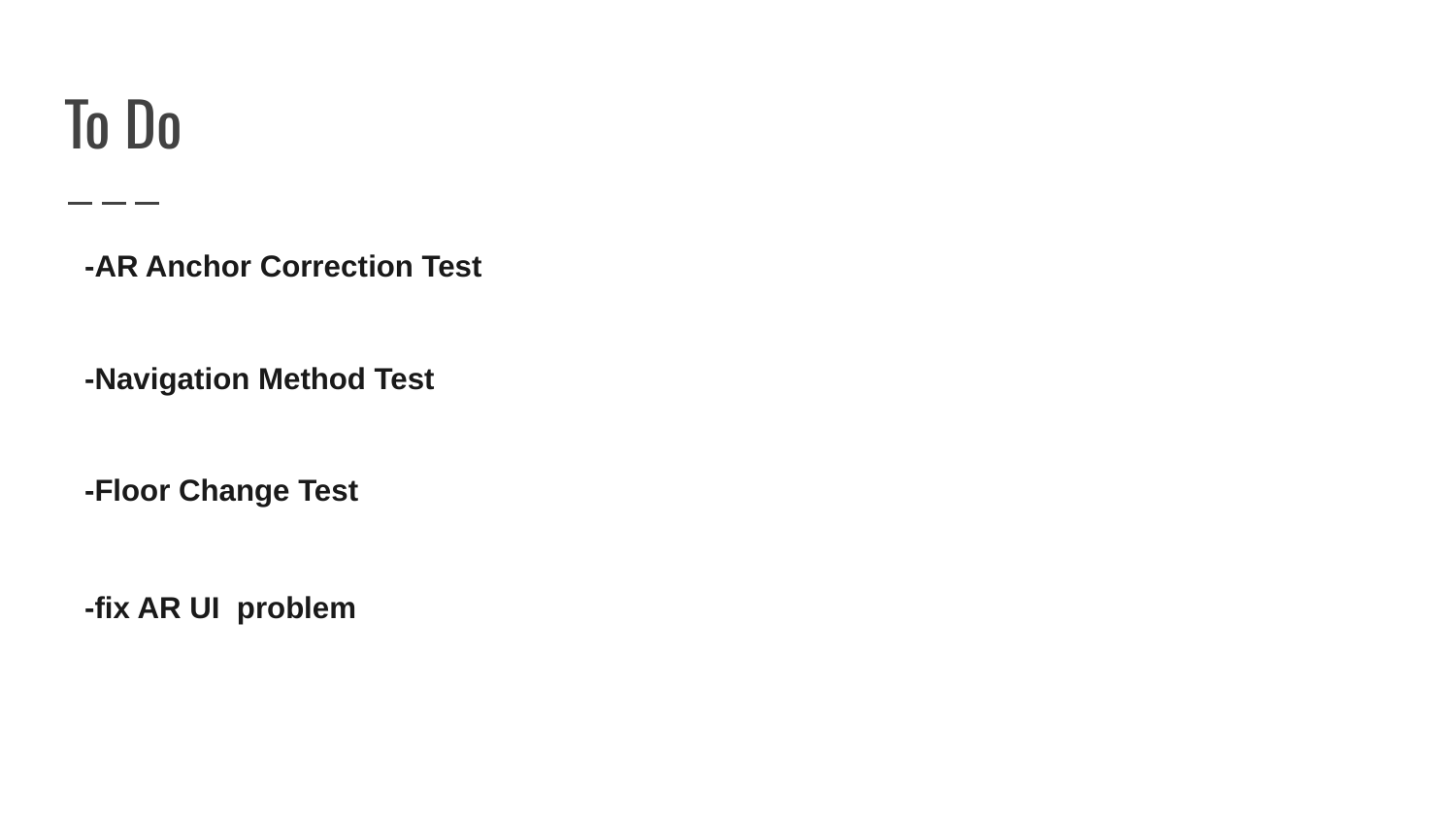

# To Do
-AR Anchor Correction Test

-Navigation Method Test

-Floor Change Test

-fix AR UI  problem